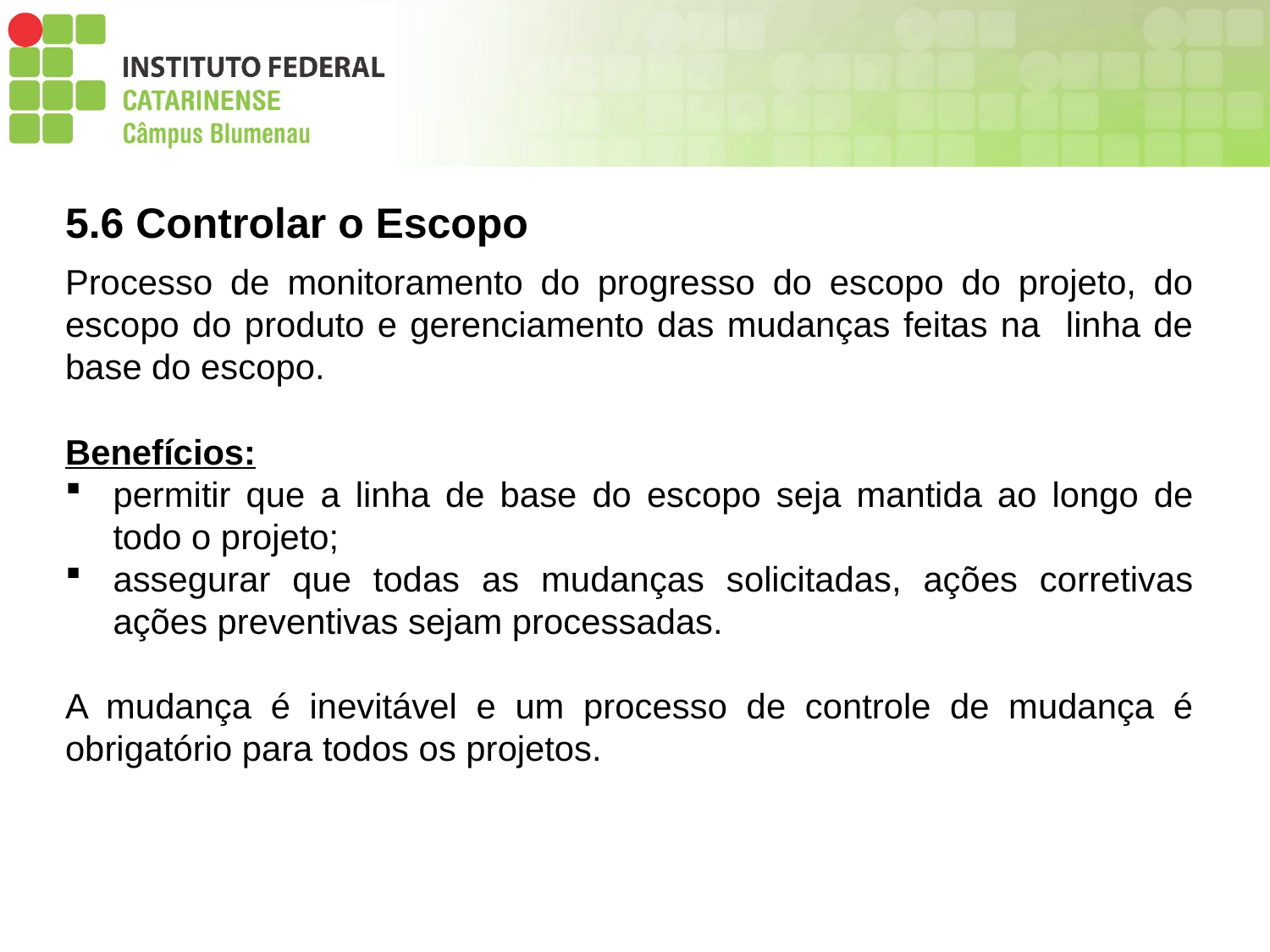

5.6 Controlar o Escopo
Processo de monitoramento do progresso do escopo do projeto, do escopo do produto e gerenciamento das mudanças feitas na  linha de base do escopo.

Benefícios:
permitir que a linha de base do escopo seja mantida ao longo de todo o projeto;
assegurar que todas as mudanças solicitadas, ações corretivas ações preventivas sejam processadas.

A mudança é inevitável e um processo de controle de mudança é obrigatório para todos os projetos.